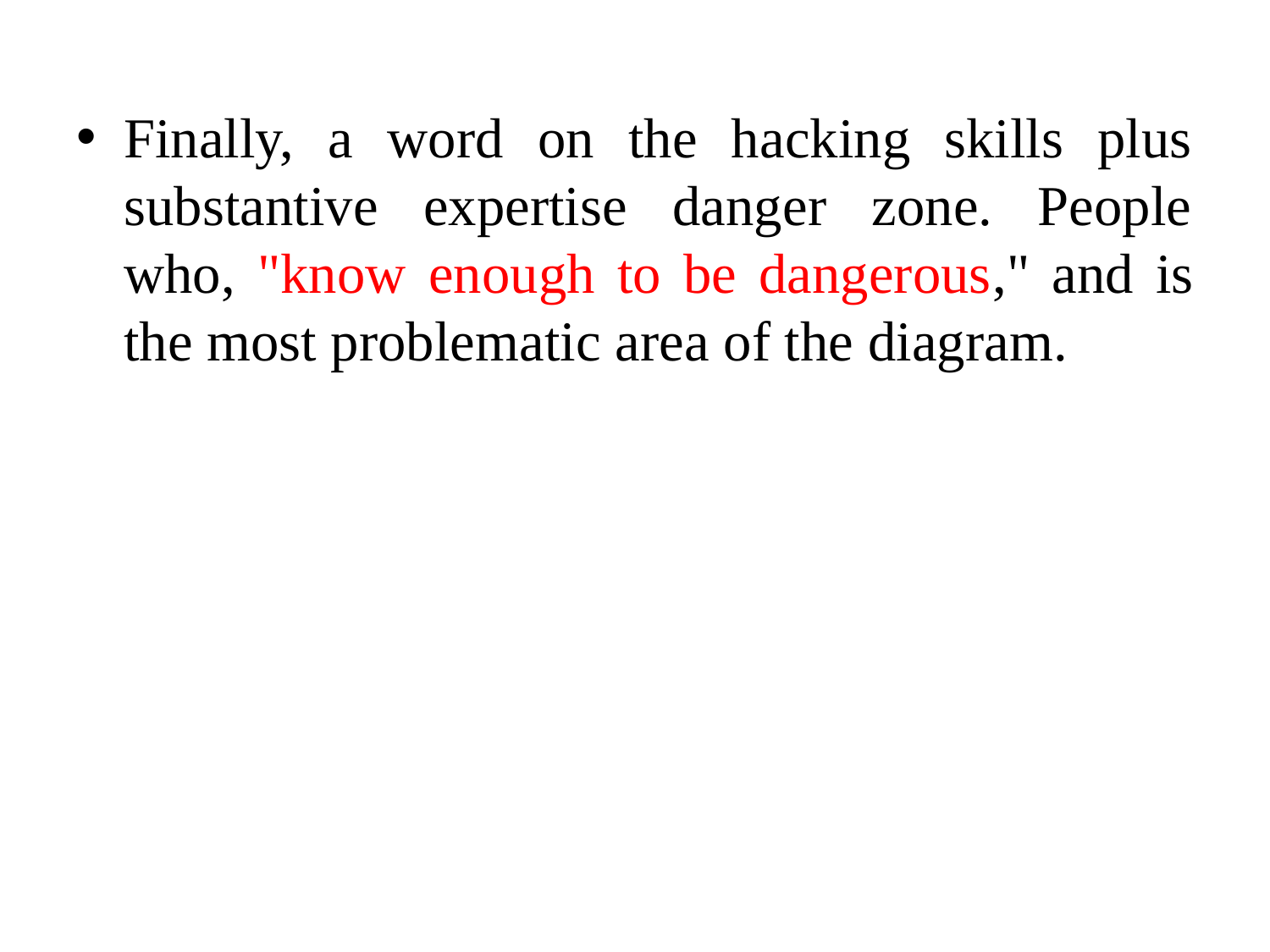

Finally, a word on the hacking skills plus substantive expertise danger zone. People who, "know enough to be dangerous," and is the most problematic area of the diagram.